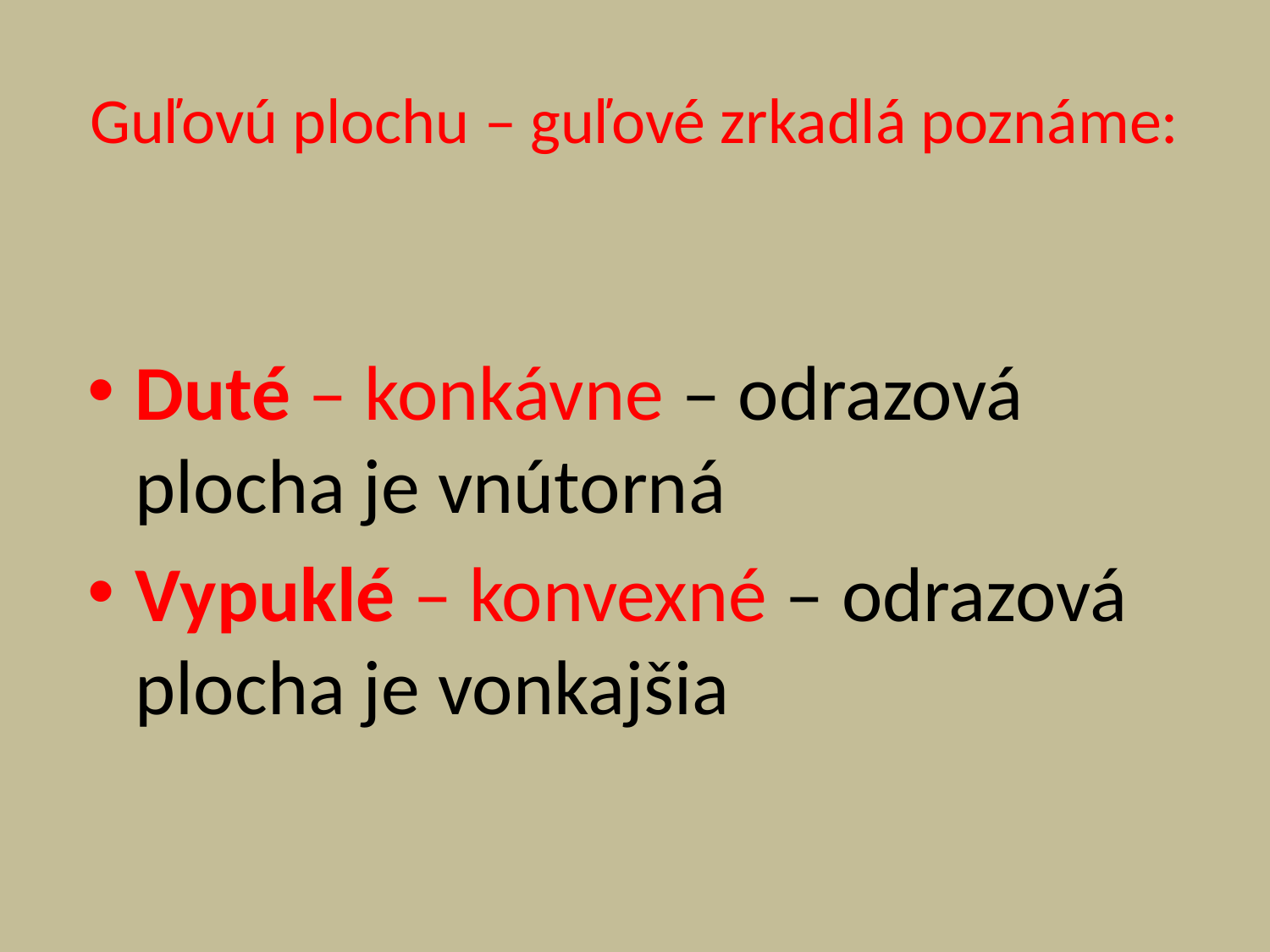

# Guľovú plochu – guľové zrkadlá poznáme:
Duté – konkávne – odrazová plocha je vnútorná
Vypuklé – konvexné – odrazová plocha je vonkajšia